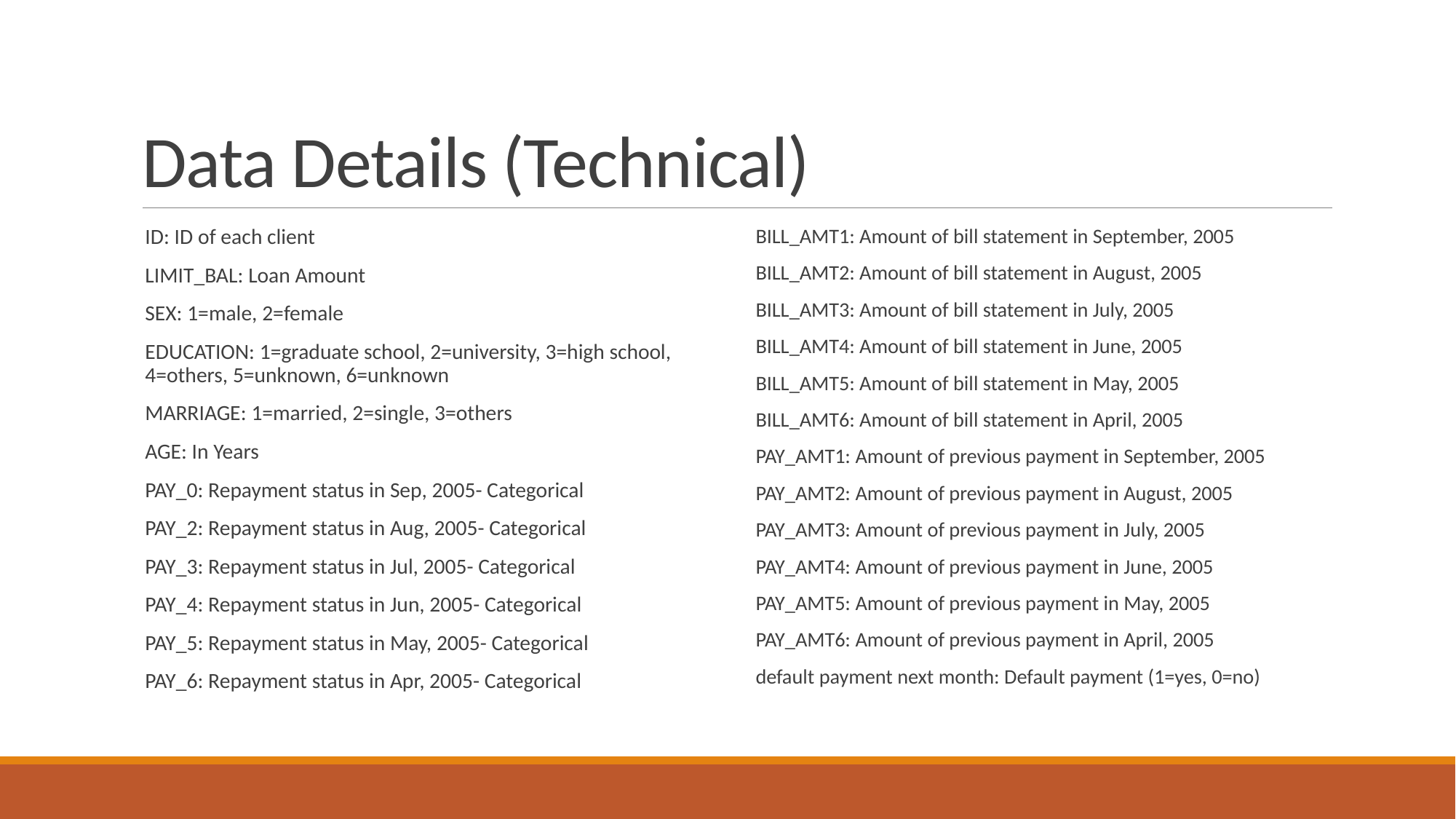

# Data Details (Technical)
ID: ID of each client
LIMIT_BAL: Loan Amount
SEX: 1=male, 2=female
EDUCATION: 1=graduate school, 2=university, 3=high school, 4=others, 5=unknown, 6=unknown
MARRIAGE: 1=married, 2=single, 3=others
AGE: In Years
PAY_0: Repayment status in Sep, 2005- Categorical
PAY_2: Repayment status in Aug, 2005- Categorical
PAY_3: Repayment status in Jul, 2005- Categorical
PAY_4: Repayment status in Jun, 2005- Categorical
PAY_5: Repayment status in May, 2005- Categorical
PAY_6: Repayment status in Apr, 2005- Categorical
BILL_AMT1: Amount of bill statement in September, 2005
BILL_AMT2: Amount of bill statement in August, 2005
BILL_AMT3: Amount of bill statement in July, 2005
BILL_AMT4: Amount of bill statement in June, 2005
BILL_AMT5: Amount of bill statement in May, 2005
BILL_AMT6: Amount of bill statement in April, 2005
PAY_AMT1: Amount of previous payment in September, 2005
PAY_AMT2: Amount of previous payment in August, 2005
PAY_AMT3: Amount of previous payment in July, 2005
PAY_AMT4: Amount of previous payment in June, 2005
PAY_AMT5: Amount of previous payment in May, 2005
PAY_AMT6: Amount of previous payment in April, 2005
default payment next month: Default payment (1=yes, 0=no)